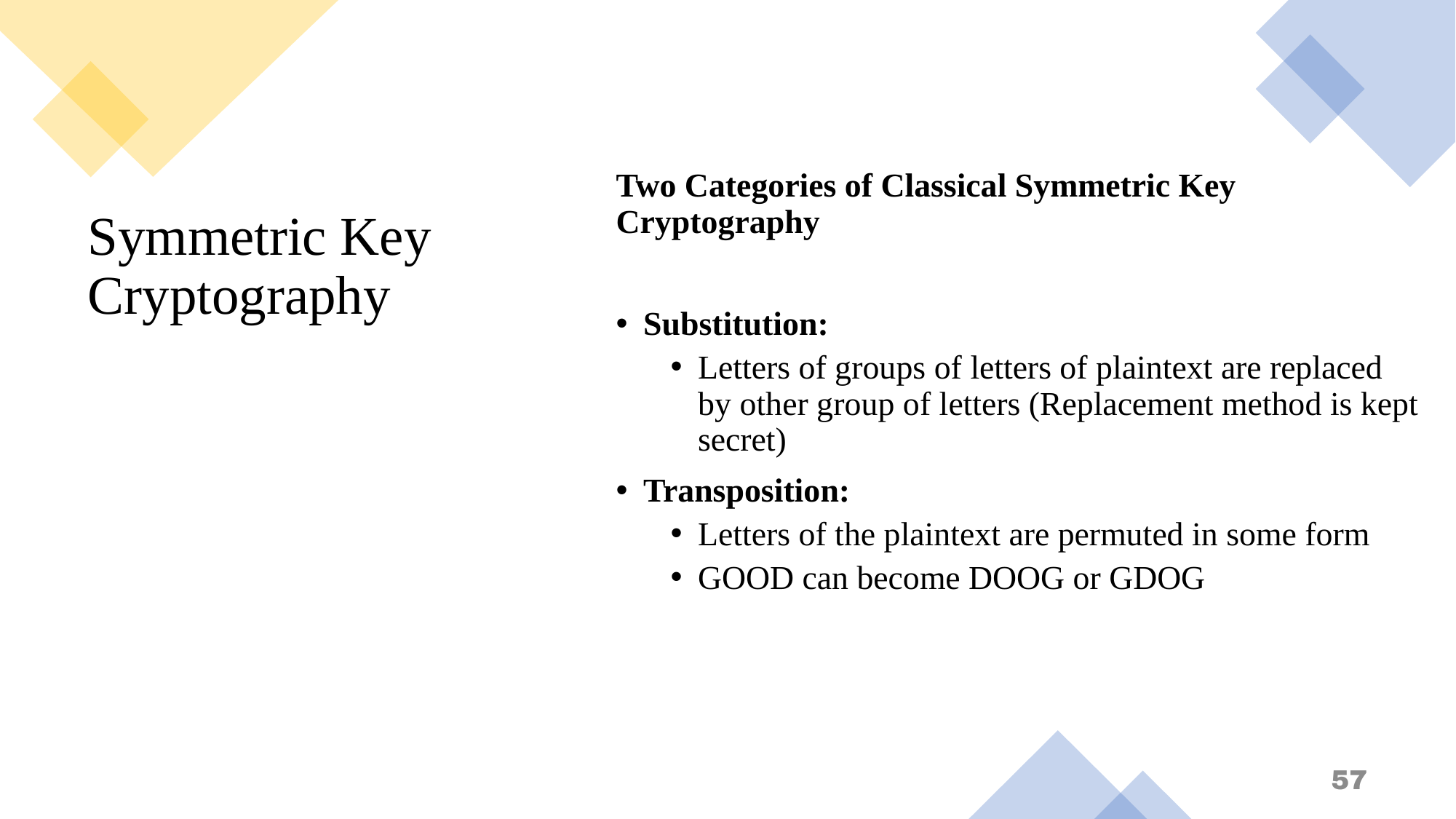

Two Categories of Classical Symmetric Key Cryptography

Substitution:
Letters of groups of letters of plaintext are replaced by other group of letters (Replacement method is kept secret)
Transposition:
Letters of the plaintext are permuted in some form
GOOD can become DOOG or GDOG

# Symmetric Key Cryptography

57